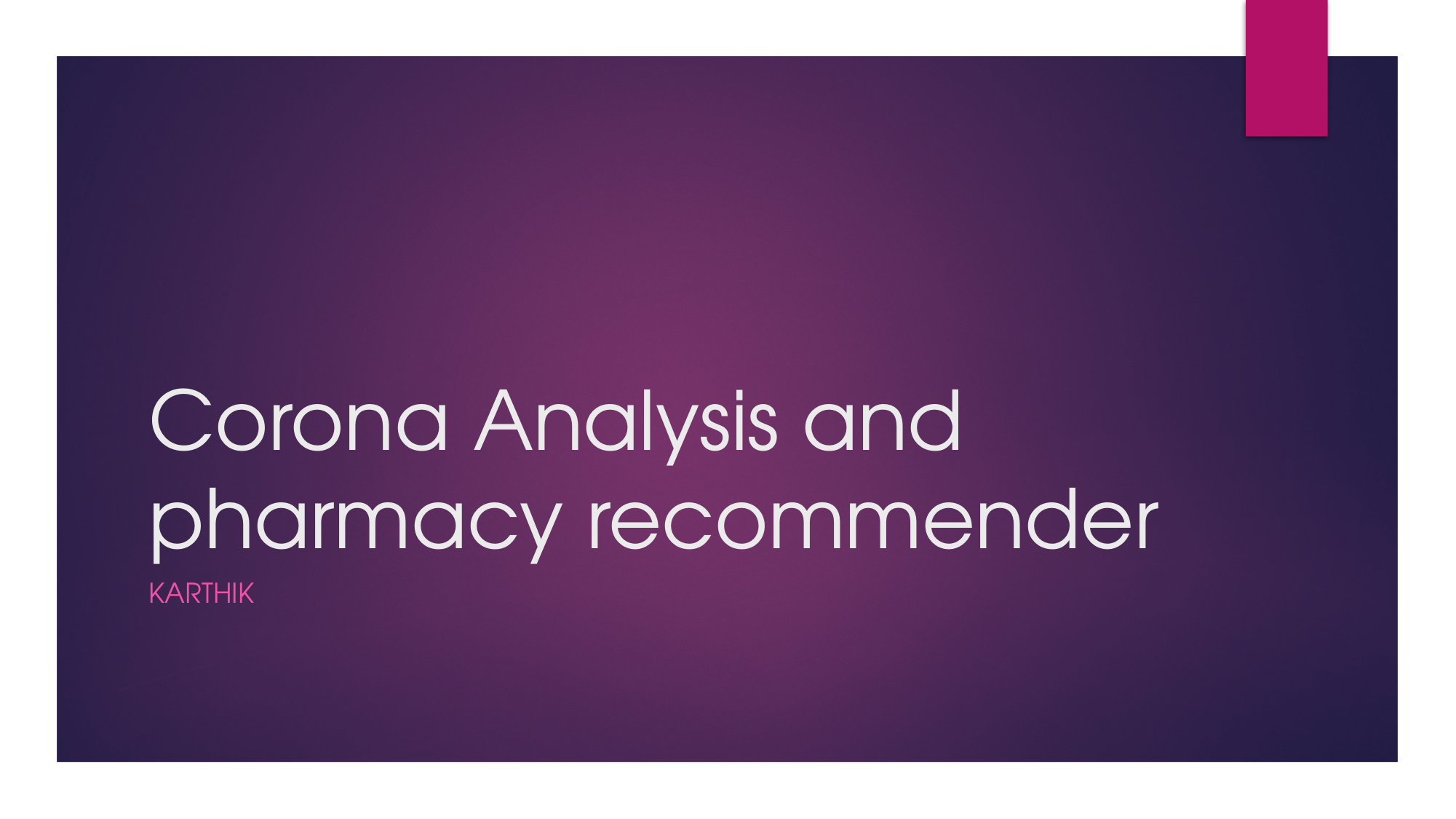

# Corona Analysis and pharmacy recommender
Karthik